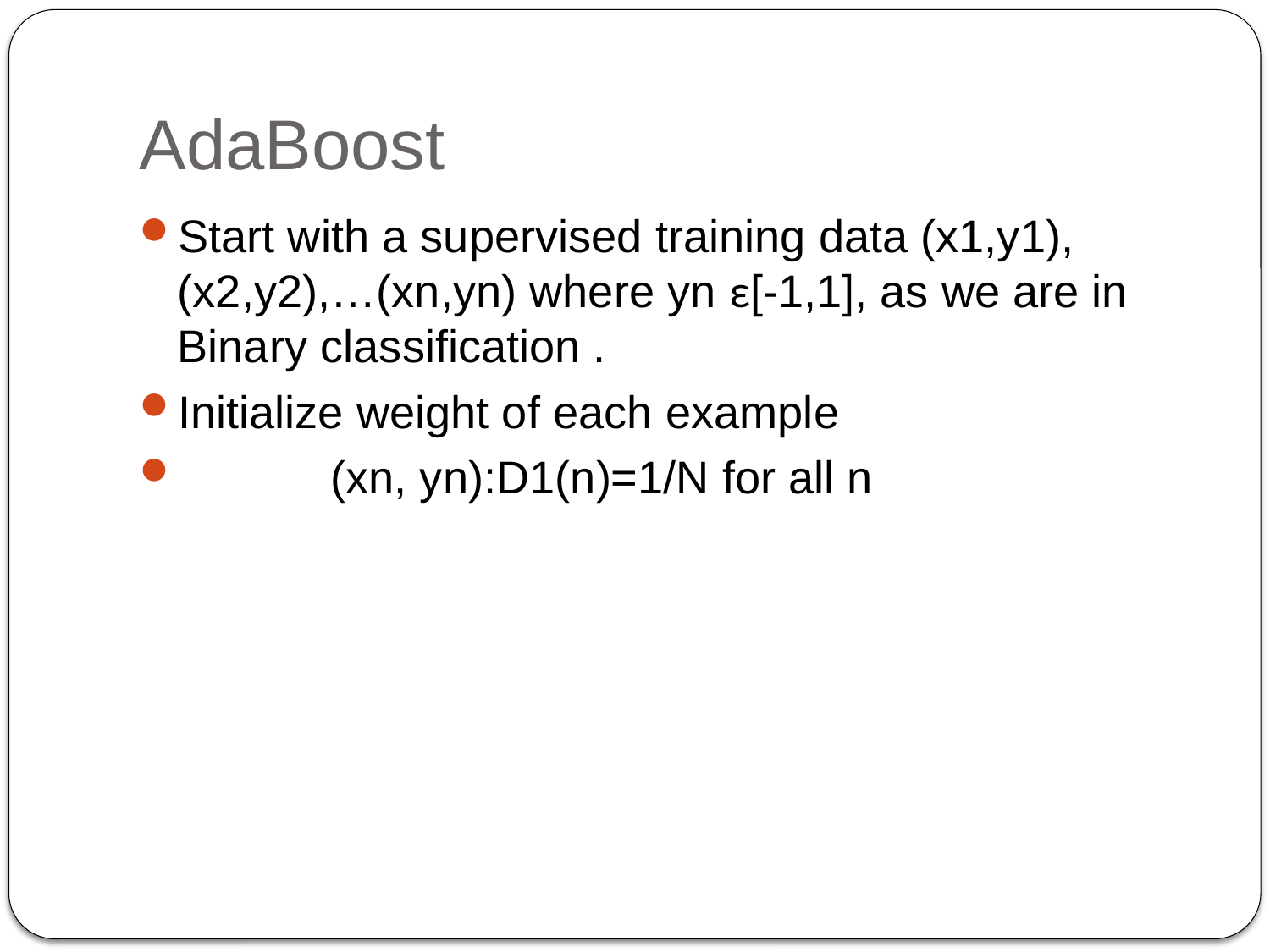

# AdaBoost
Start with a supervised training data (x1,y1), (x2,y2),…(xn,yn) where yn ε[-1,1], as we are in Binary classification .
Initialize weight of each example
            (xn, yn):D1(n)=1/N for all n